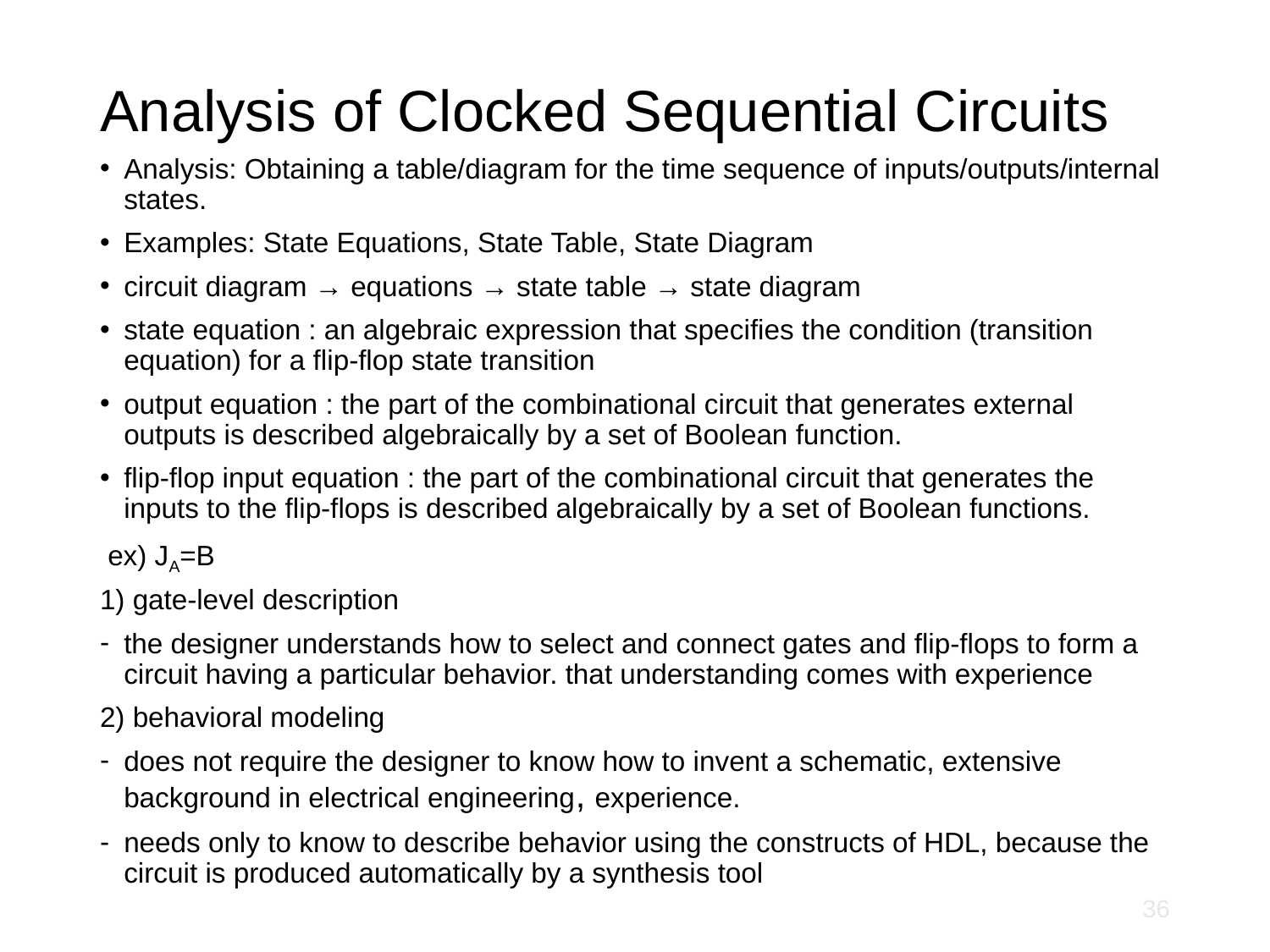

# Analysis of Clocked Sequential Circuits
Analysis: Obtaining a table/diagram for the time sequence of inputs/outputs/internal states.
Examples: State Equations, State Table, State Diagram
circuit diagram → equations → state table → state diagram
state equation : an algebraic expression that specifies the condition (transition equation) for a flip-flop state transition
output equation : the part of the combinational circuit that generates external outputs is described algebraically by a set of Boolean function.
flip-flop input equation : the part of the combinational circuit that generates the inputs to the flip-flops is described algebraically by a set of Boolean functions.
 ex) JA=B
1) gate-level description
the designer understands how to select and connect gates and flip-flops to form a circuit having a particular behavior. that understanding comes with experience
2) behavioral modeling
does not require the designer to know how to invent a schematic, extensive background in electrical engineering, experience.
needs only to know to describe behavior using the constructs of HDL, because the circuit is produced automatically by a synthesis tool
36